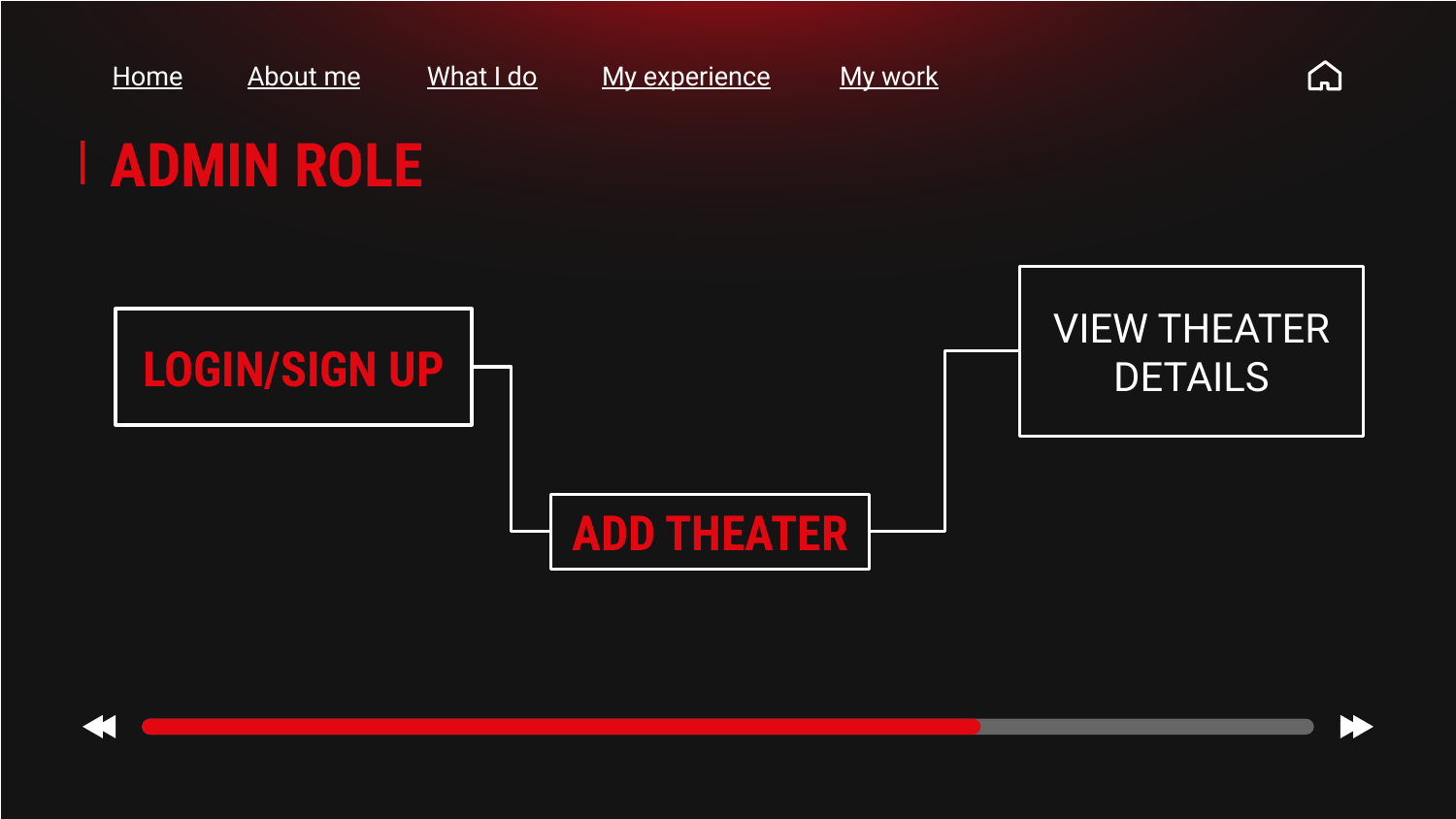

Home
About me
What I do
My experience
My work

# ADMIN ROLE
VIEW THEATER DETAILS
LOGIN/SIGN UP
ADD THEATER